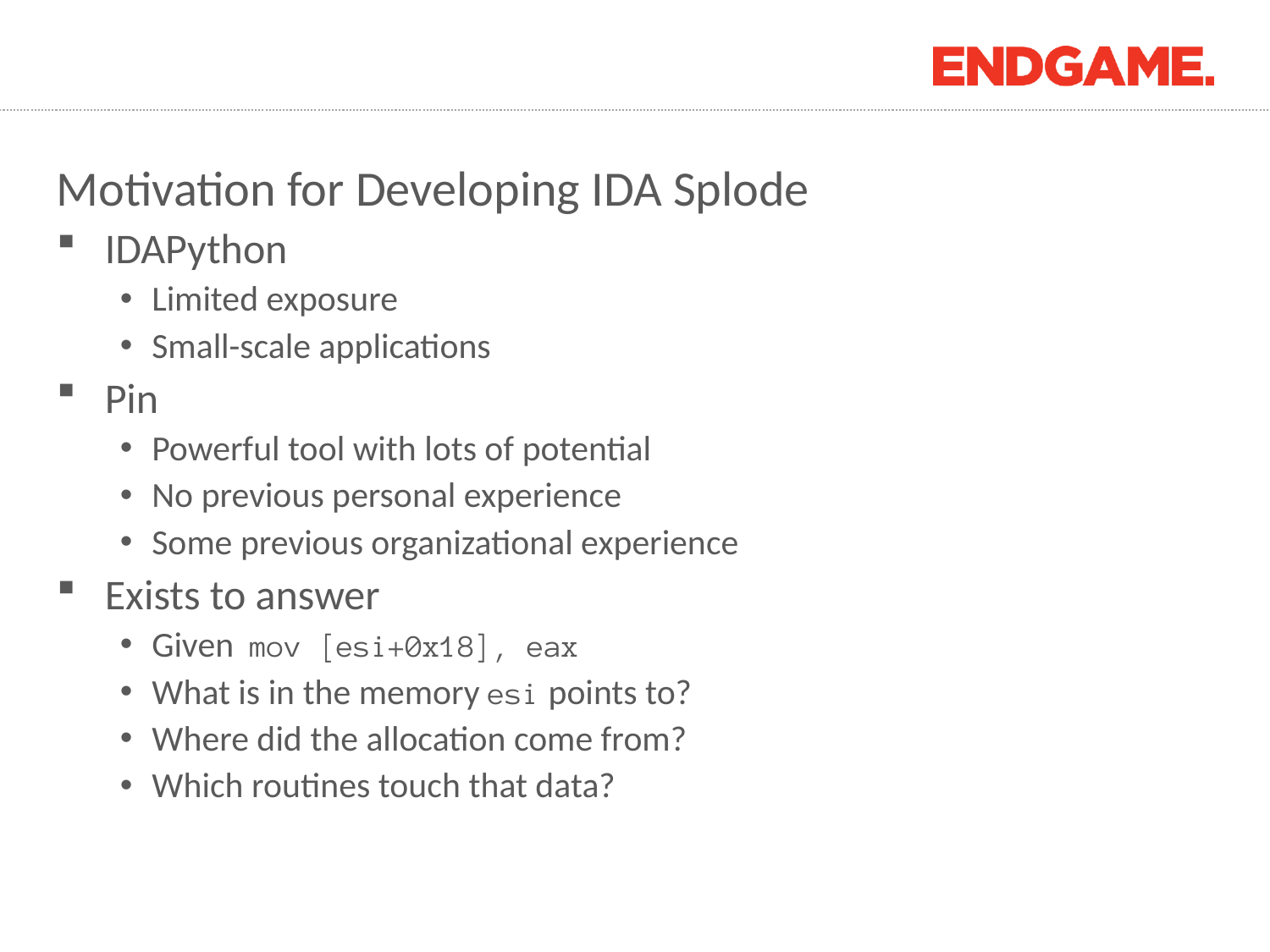

#
Motivation for Developing IDA Splode
IDAPython
Limited exposure
Small-scale applications
Pin
Powerful tool with lots of potential
No previous personal experience
Some previous organizational experience
Exists to answer
Given  mov [esi+0x18], eax
What is in the memory esi points to?
Where did the allocation come from?
Which routines touch that data?